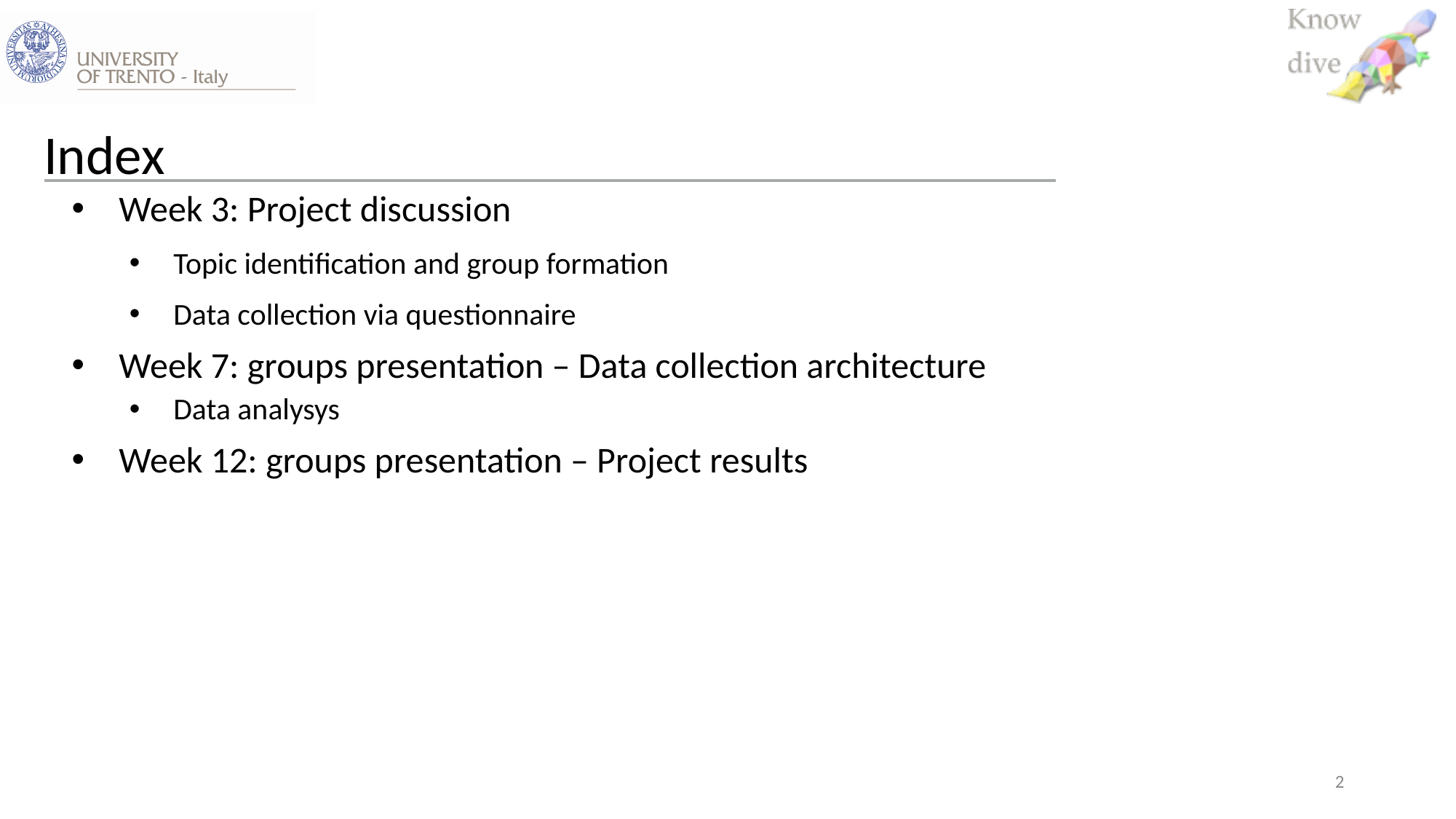

# Index
Week 3: Project discussion
Topic identification and group formation
Data collection via questionnaire
Week 7: groups presentation – Data collection architecture
Data analysys
Week 12: groups presentation – Project results

2